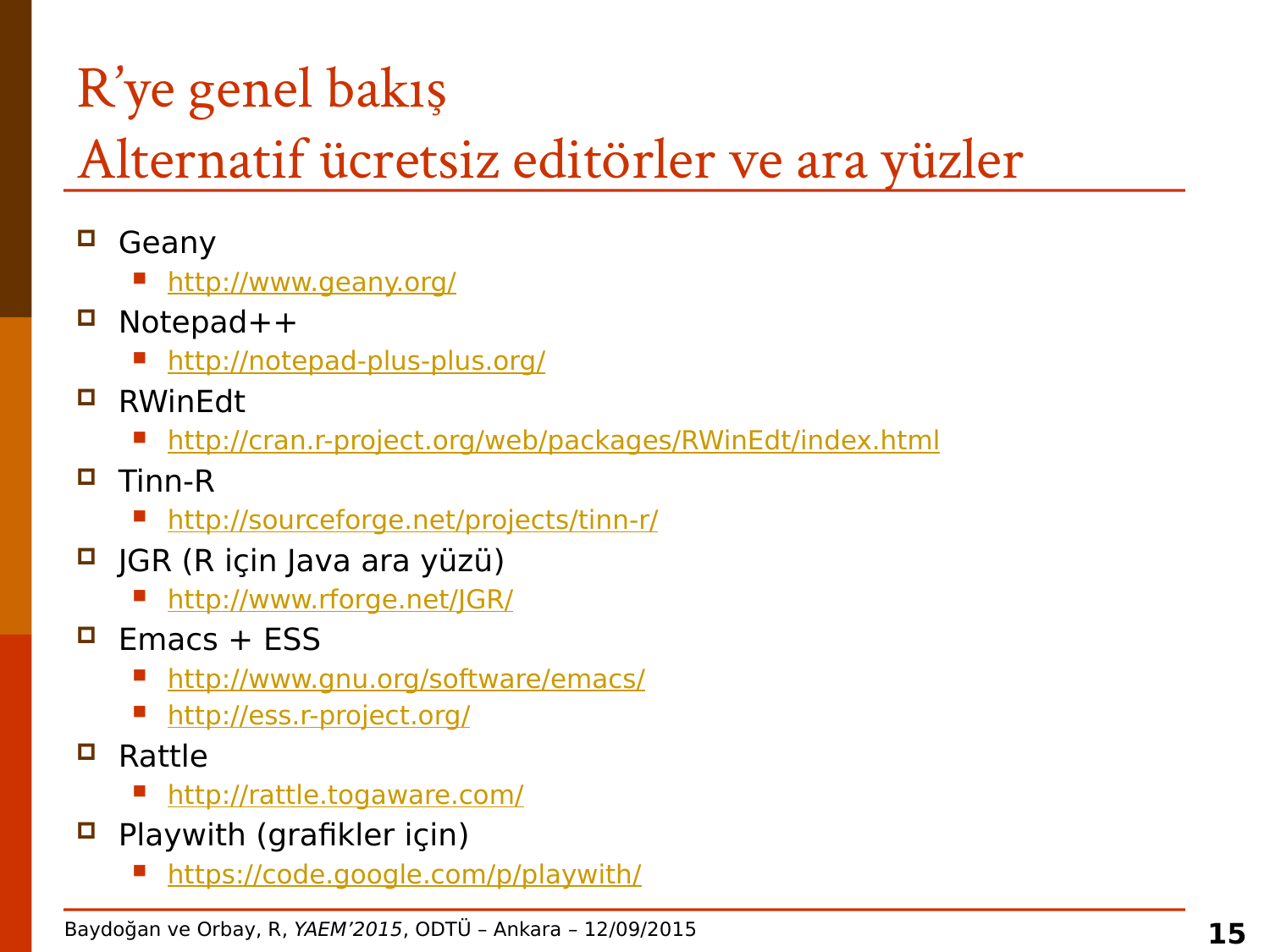

# R’ye genel bakış Alternatif ücretsiz editörler ve ara yüzler
Geany
http://www.geany.org/
Notepad++
http://notepad-plus-plus.org/
RWinEdt
http://cran.r-project.org/web/packages/RWinEdt/index.html
Tinn-R
http://sourceforge.net/projects/tinn-r/
JGR (R için Java ara yüzü)
http://www.rforge.net/JGR/
Emacs + ESS
http://www.gnu.org/software/emacs/
http://ess.r-project.org/
Rattle
http://rattle.togaware.com/
Playwith (grafikler için)
https://code.google.com/p/playwith/

15